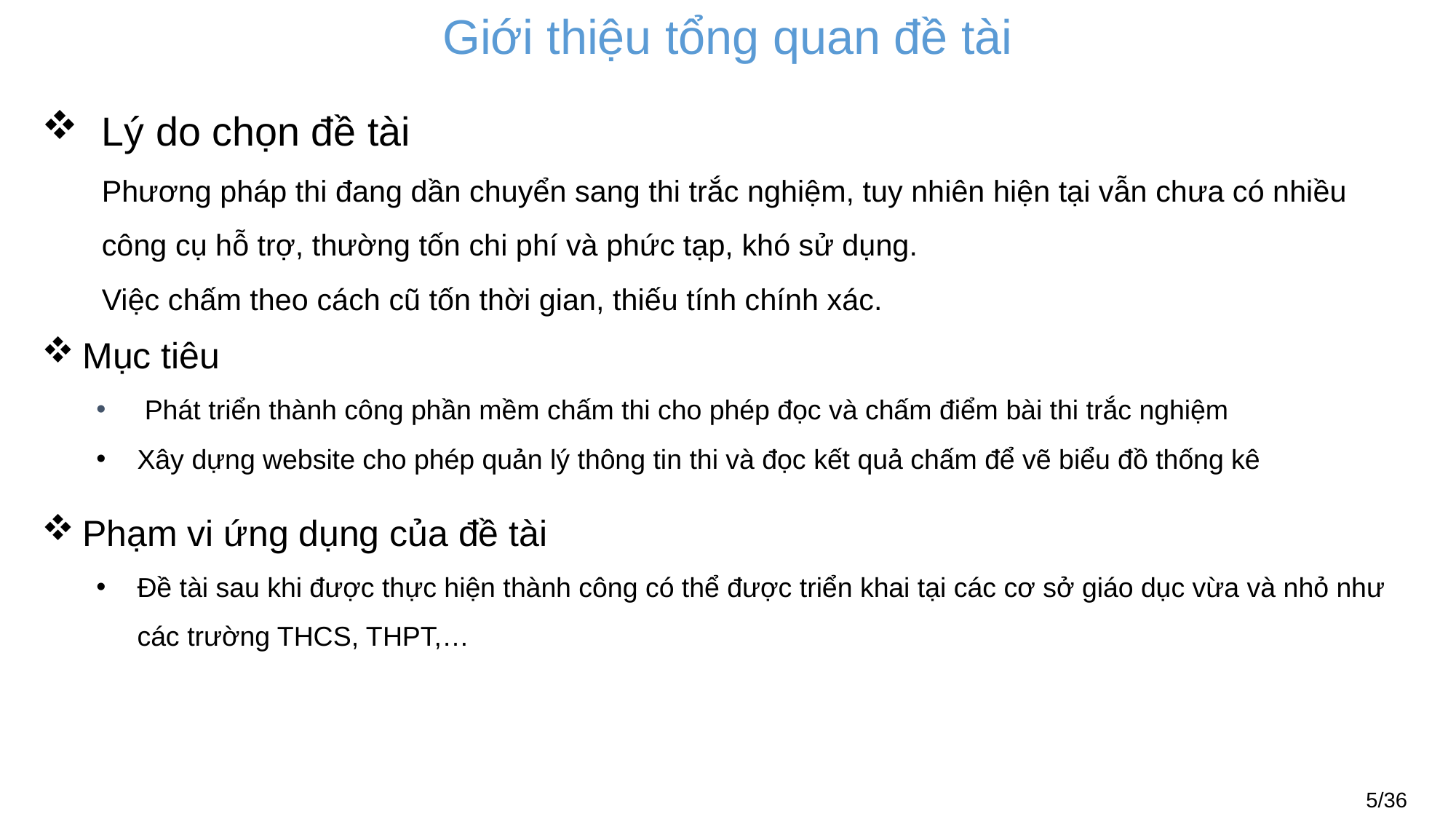

Giới thiệu tổng quan đề tài
# Lý do chọn đề tài Phương pháp thi đang dần chuyển sang thi trắc nghiệm, tuy nhiên hiện tại vẫn chưa có nhiều công cụ hỗ trợ, thường tốn chi phí và phức tạp, khó sử dụng. Việc chấm theo cách cũ tốn thời gian, thiếu tính chính xác.
Mục tiêu
 Phát triển thành công phần mềm chấm thi cho phép đọc và chấm điểm bài thi trắc nghiệm
Xây dựng website cho phép quản lý thông tin thi và đọc kết quả chấm để vẽ biểu đồ thống kê
Phạm vi ứng dụng của đề tài
Đề tài sau khi được thực hiện thành công có thể được triển khai tại các cơ sở giáo dục vừa và nhỏ như các trường THCS, THPT,…